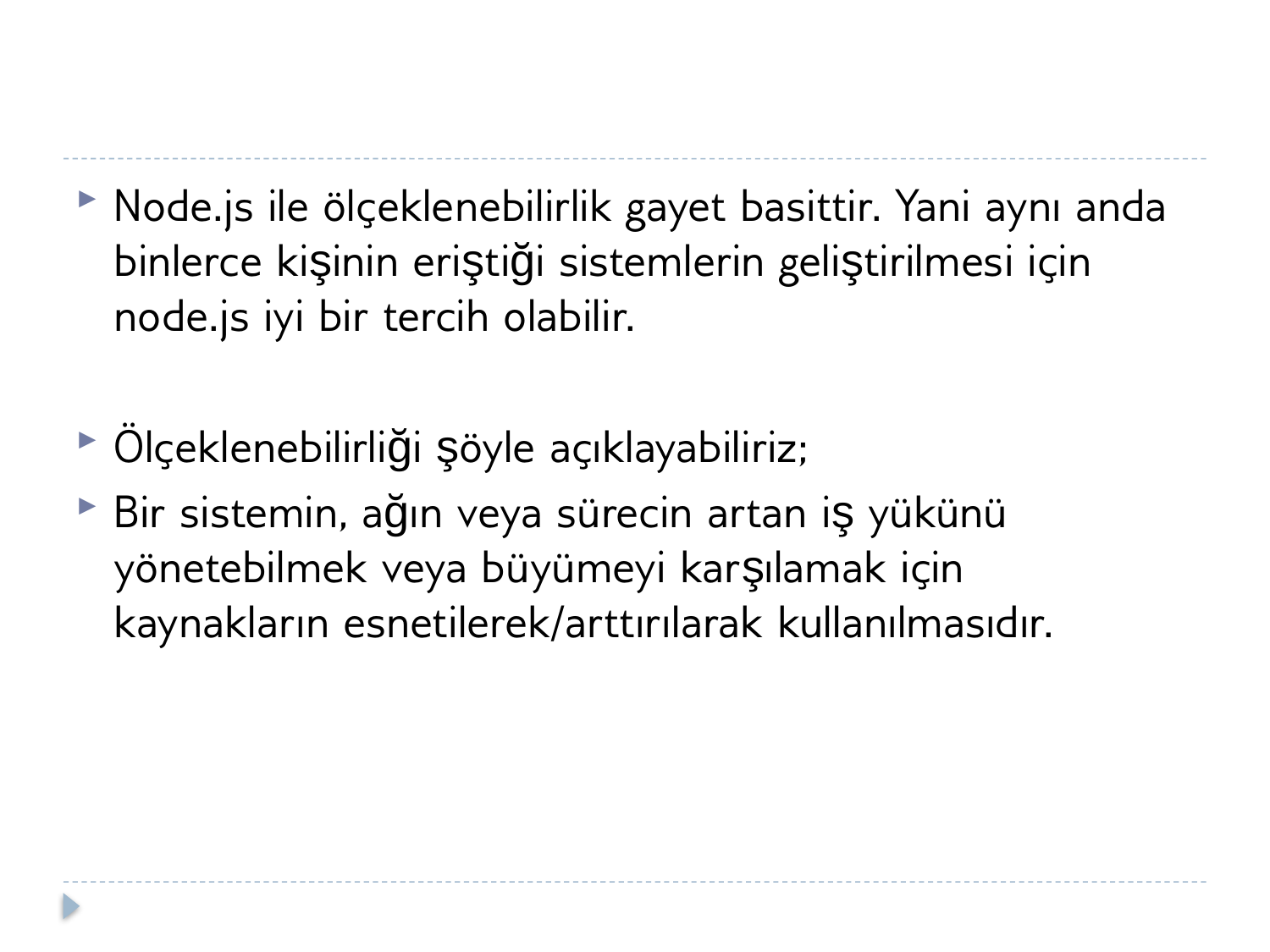

#
Node.js ile ölçeklenebilirlik gayet basittir. Yani aynı anda binlerce kişinin eriştiği sistemlerin geliştirilmesi için node.js iyi bir tercih olabilir.

Ölçeklenebilirliği şöyle açıklayabiliriz;
Bir sistemin, ağın veya sürecin artan iş yükünü yönetebilmek veya büyümeyi karşılamak için kaynakların esnetilerek/arttırılarak kullanılmasıdır.